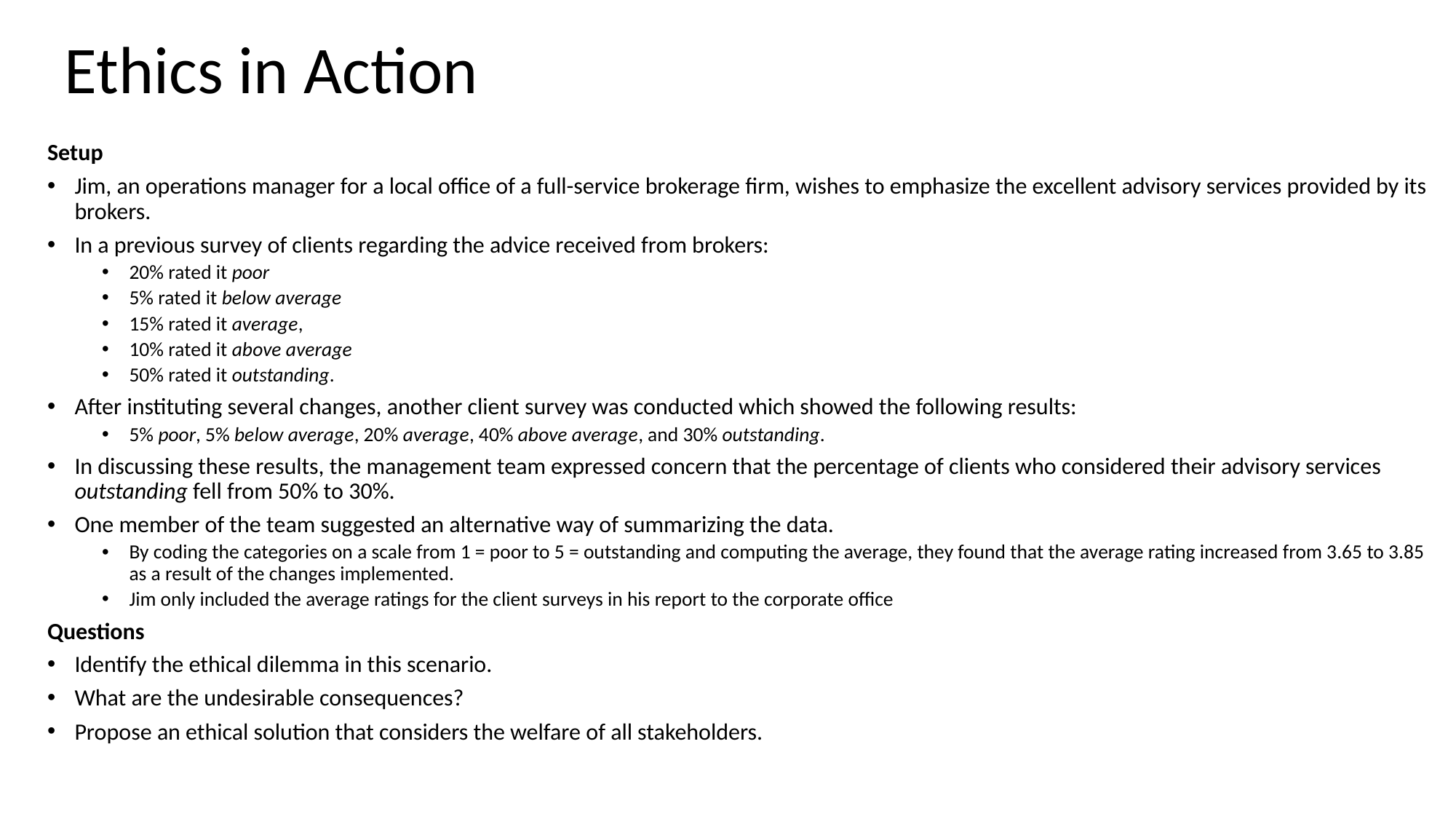

# Ethics in Action
Setup
Jim, an operations manager for a local office of a full-service brokerage firm, wishes to emphasize the excellent advisory services provided by its brokers.
In a previous survey of clients regarding the advice received from brokers:
20% rated it poor
5% rated it below average
15% rated it average,
10% rated it above average
50% rated it outstanding.
After instituting several changes, another client survey was conducted which showed the following results:
5% poor, 5% below average, 20% average, 40% above average, and 30% outstanding.
In discussing these results, the management team expressed concern that the percentage of clients who considered their advisory services outstanding fell from 50% to 30%.
One member of the team suggested an alternative way of summarizing the data.
By coding the categories on a scale from 1 = poor to 5 = outstanding and computing the average, they found that the average rating increased from 3.65 to 3.85 as a result of the changes implemented.
Jim only included the average ratings for the client surveys in his report to the corporate office
Questions
Identify the ethical dilemma in this scenario.
What are the undesirable consequences?
Propose an ethical solution that considers the welfare of all stakeholders.